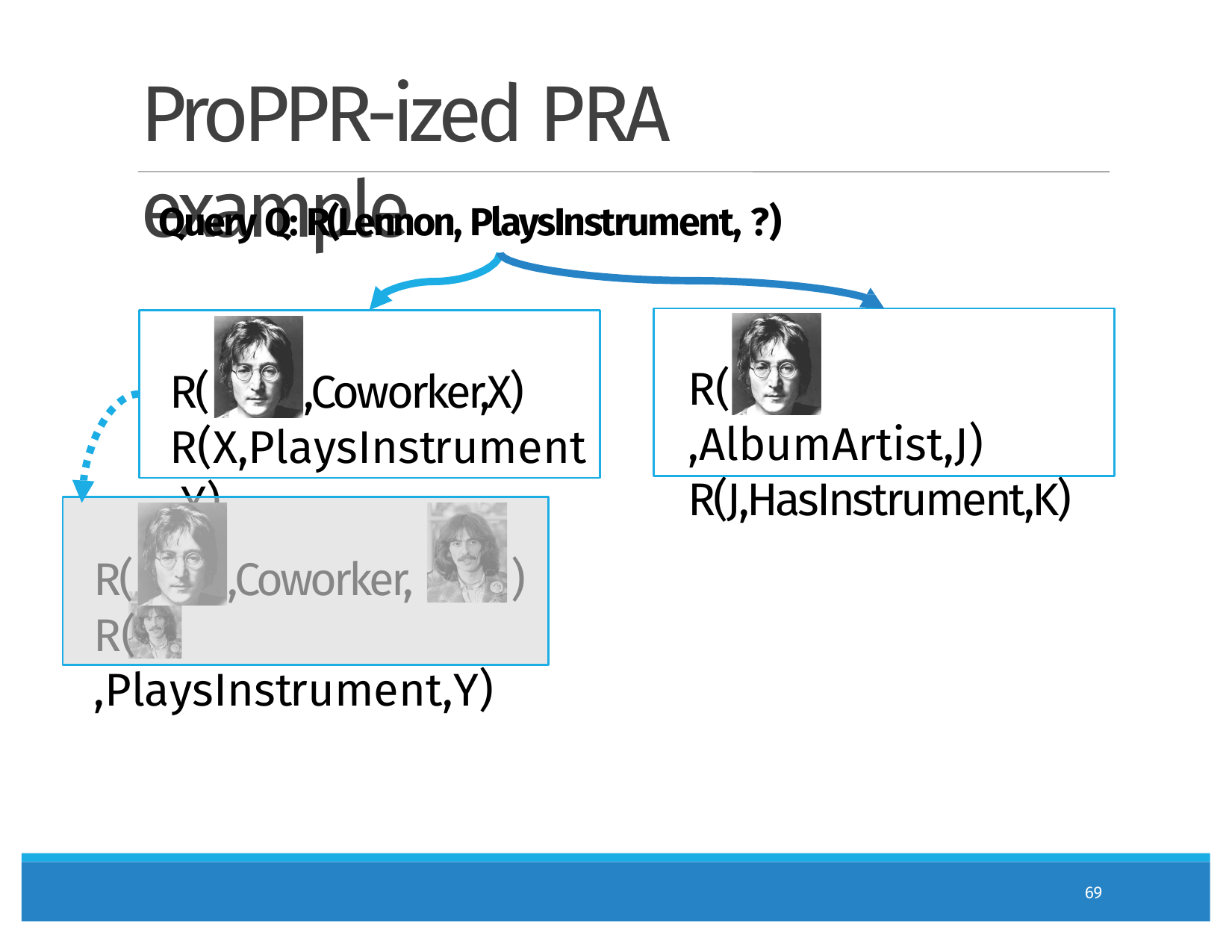

# ProPPR-ized PRA example

Query Q: R(Lennon, PlaysInstrument, ?)

R(	,AlbumArtist,J)  R(J,HasInstrument,K)
R(	,Coworker,X)  R(X,PlaysInstrument,Y)

R(	,Coworker,	)
R(	,PlaysInstrument,Y)

69